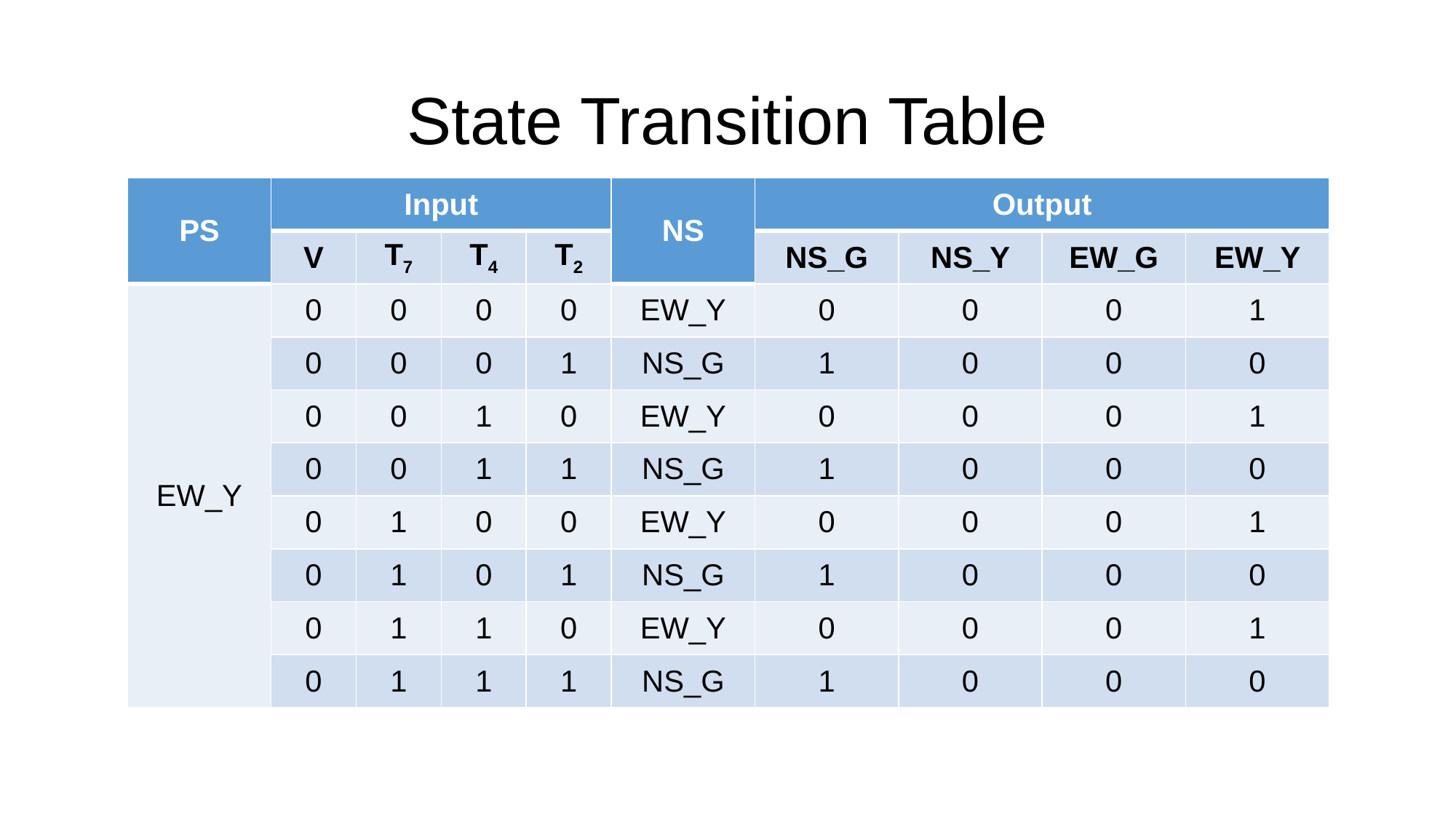

# State Transition Table
| PS | Input |  |  |  | NS | Output |  |  |  |
| --- | --- | --- | --- | --- | --- | --- | --- | --- | --- |
|  | V | T7 | T4 | T2 |  | NS\_G | NS\_Y | EW\_G | EW\_Y |
| EW\_Y | 0 | 0 | 0 | 0 | EW\_Y | 0 | 0 | 0 | 1 |
|  | 0 | 0 | 0 | 1 | NS\_G | 1 | 0 | 0 | 0 |
|  | 0 | 0 | 1 | 0 | EW\_Y | 0 | 0 | 0 | 1 |
|  | 0 | 0 | 1 | 1 | NS\_G | 1 | 0 | 0 | 0 |
|  | 0 | 1 | 0 | 0 | EW\_Y | 0 | 0 | 0 | 1 |
|  | 0 | 1 | 0 | 1 | NS\_G | 1 | 0 | 0 | 0 |
|  | 0 | 1 | 1 | 0 | EW\_Y | 0 | 0 | 0 | 1 |
|  | 0 | 1 | 1 | 1 | NS\_G | 1 | 0 | 0 | 0 |